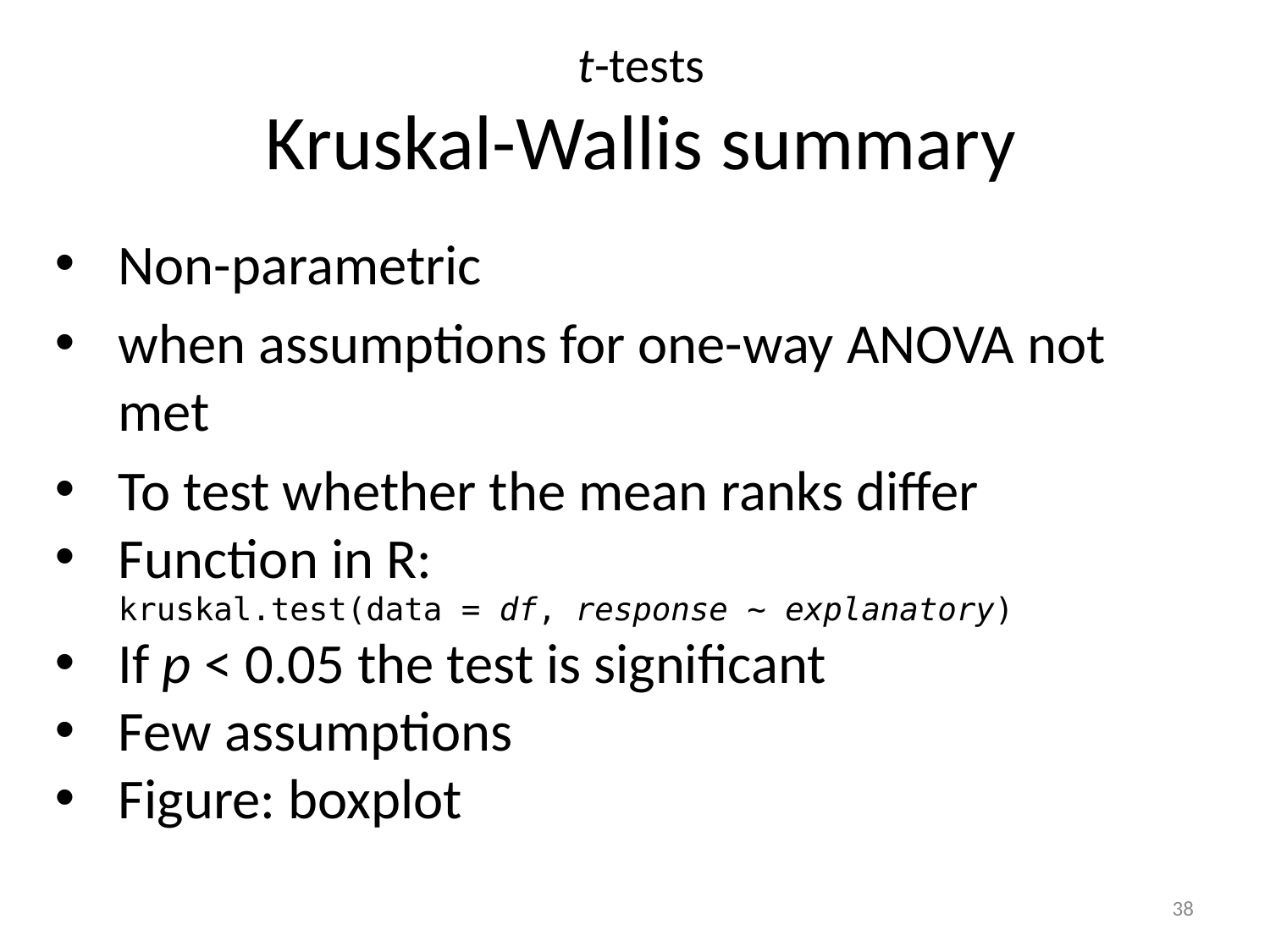

t-tests
Kruskal-Wallis summary
Non-parametric
when assumptions for one-way ANOVA not met
To test whether the mean ranks differ
Function in R:
kruskal.test(data = df, response ~ explanatory)
If p < 0.05 the test is significant
Few assumptions
Figure: boxplot

38